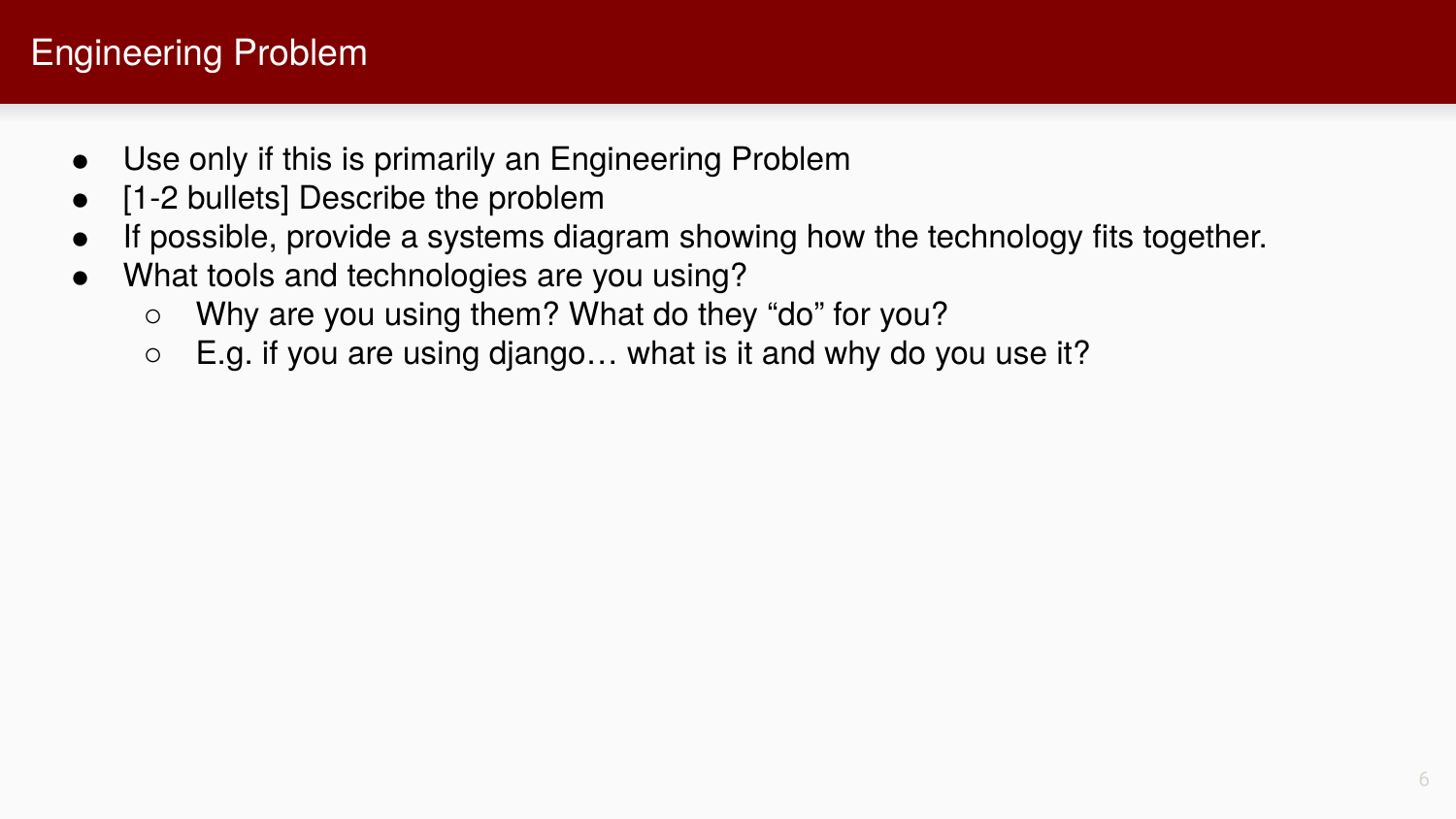

# Engineering Problem
Use only if this is primarily an Engineering Problem
[1-2 bullets] Describe the problem
If possible, provide a systems diagram showing how the technology fits together.
What tools and technologies are you using?
Why are you using them? What do they “do” for you?
E.g. if you are using django… what is it and why do you use it?
6